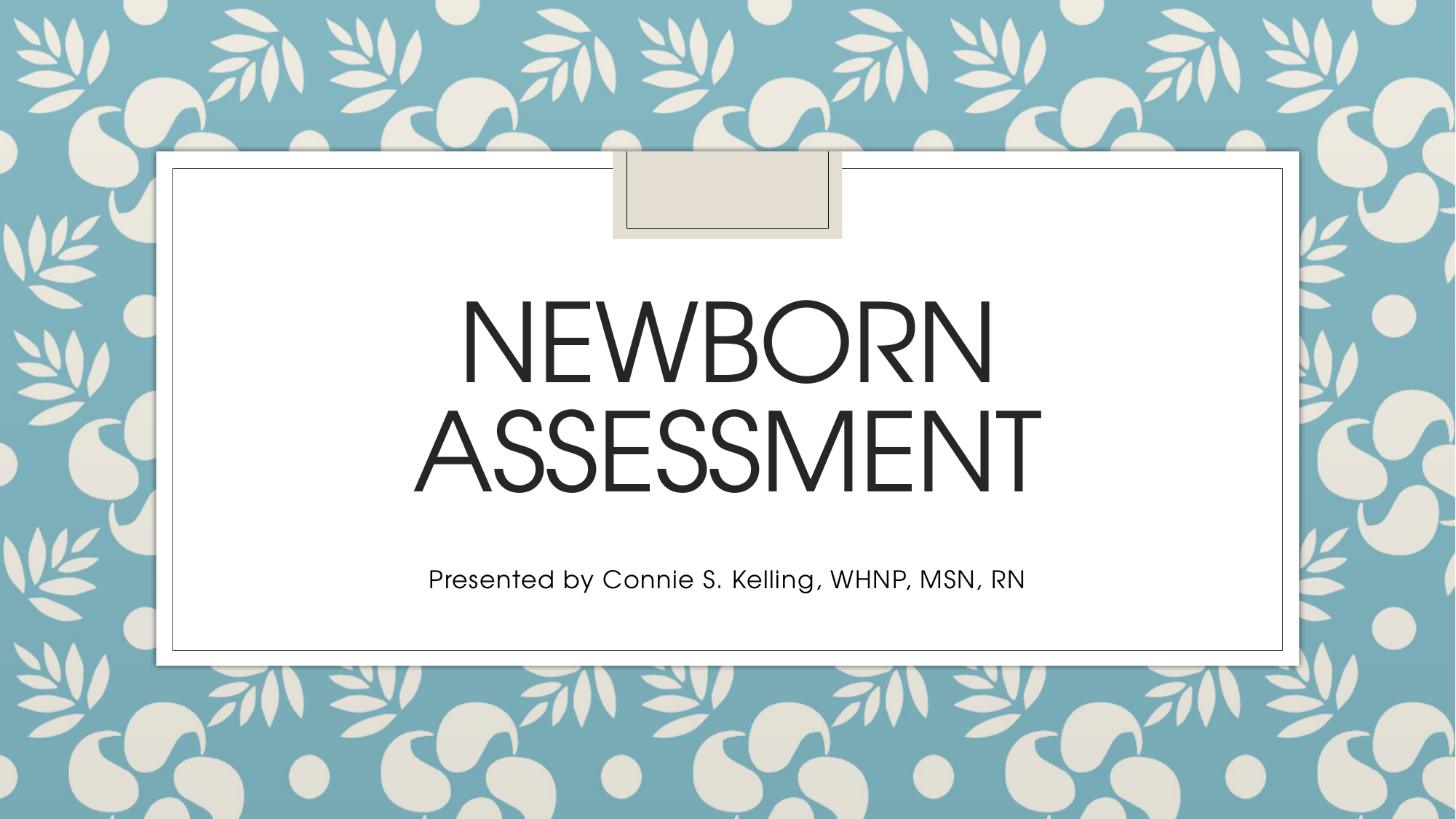

# Newborn assessment
Presented by Connie S. Kelling, WHNP, MSN, RN